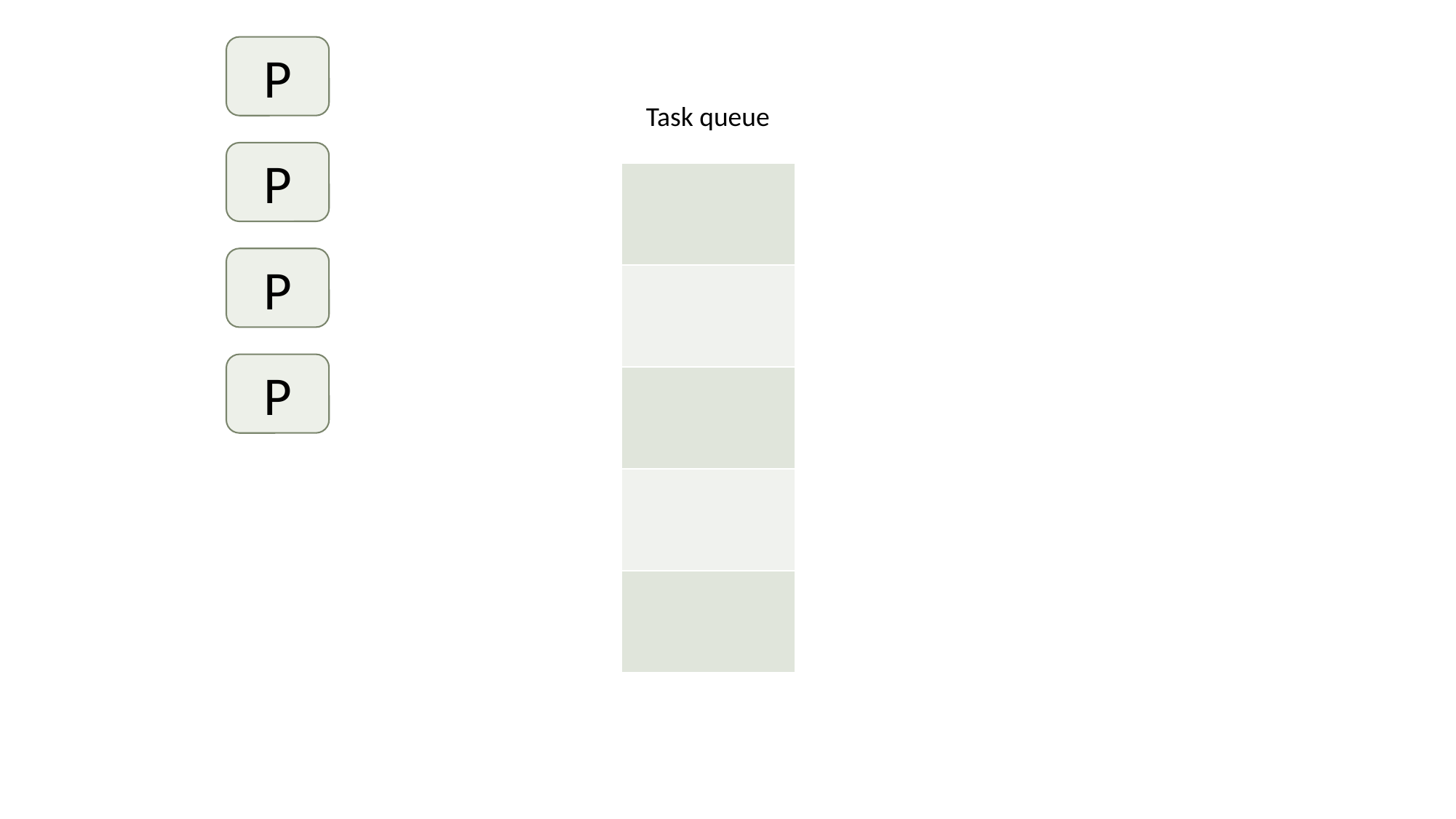

C
P
Task queue
C
P
|  |
| --- |
|  |
|  |
|  |
|  |
C
P
C
P